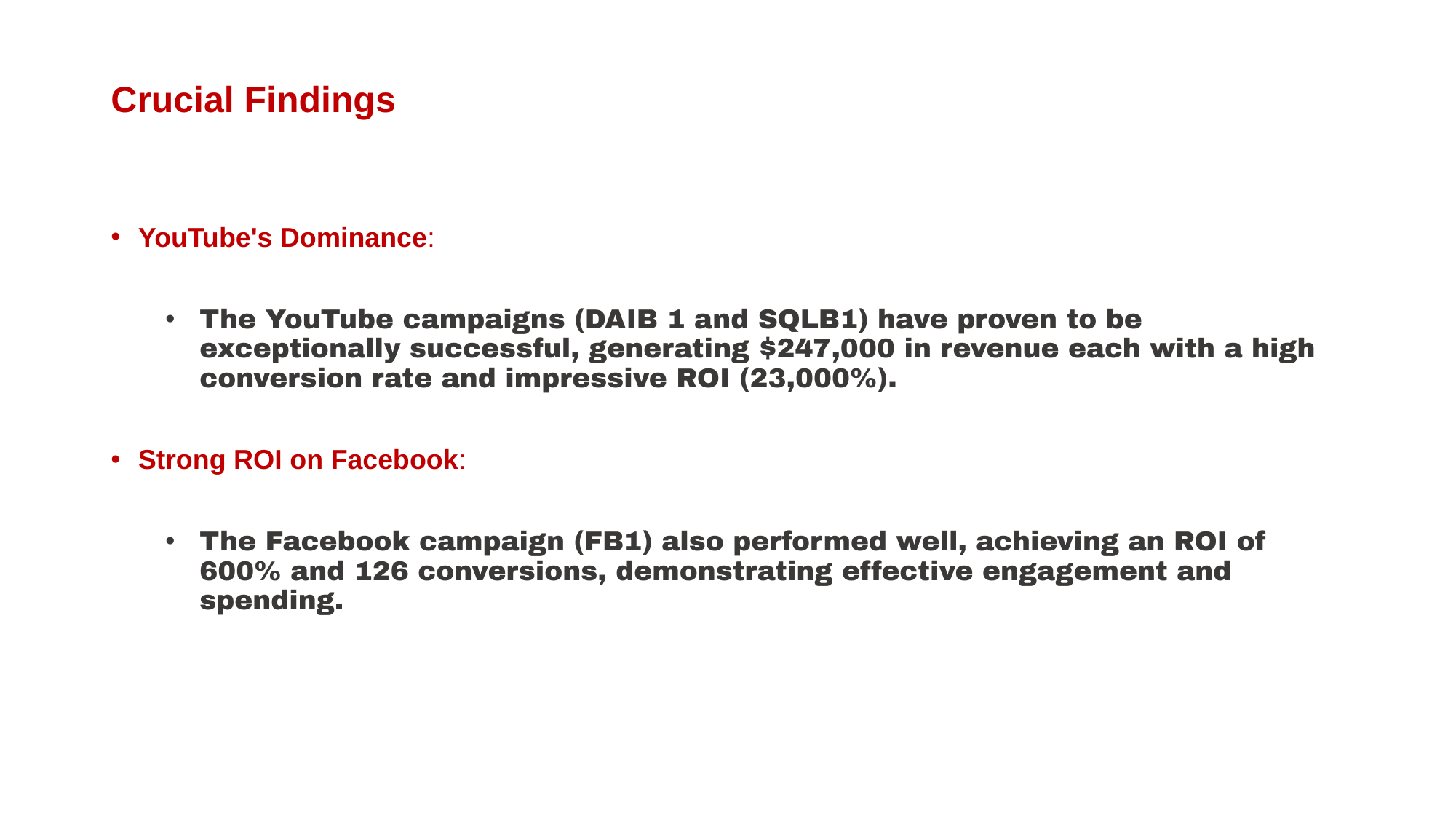

# Crucial Findings
YouTube's Dominance:

The YouTube campaigns (DAIB 1 and SQLB1) have proven to be exceptionally successful, generating $247,000 in revenue each with a high conversion rate and impressive ROI (23,000%).

Strong ROI on Facebook:

The Facebook campaign (FB1) also performed well, achieving an ROI of 600% and 126 conversions, demonstrating effective engagement and spending.